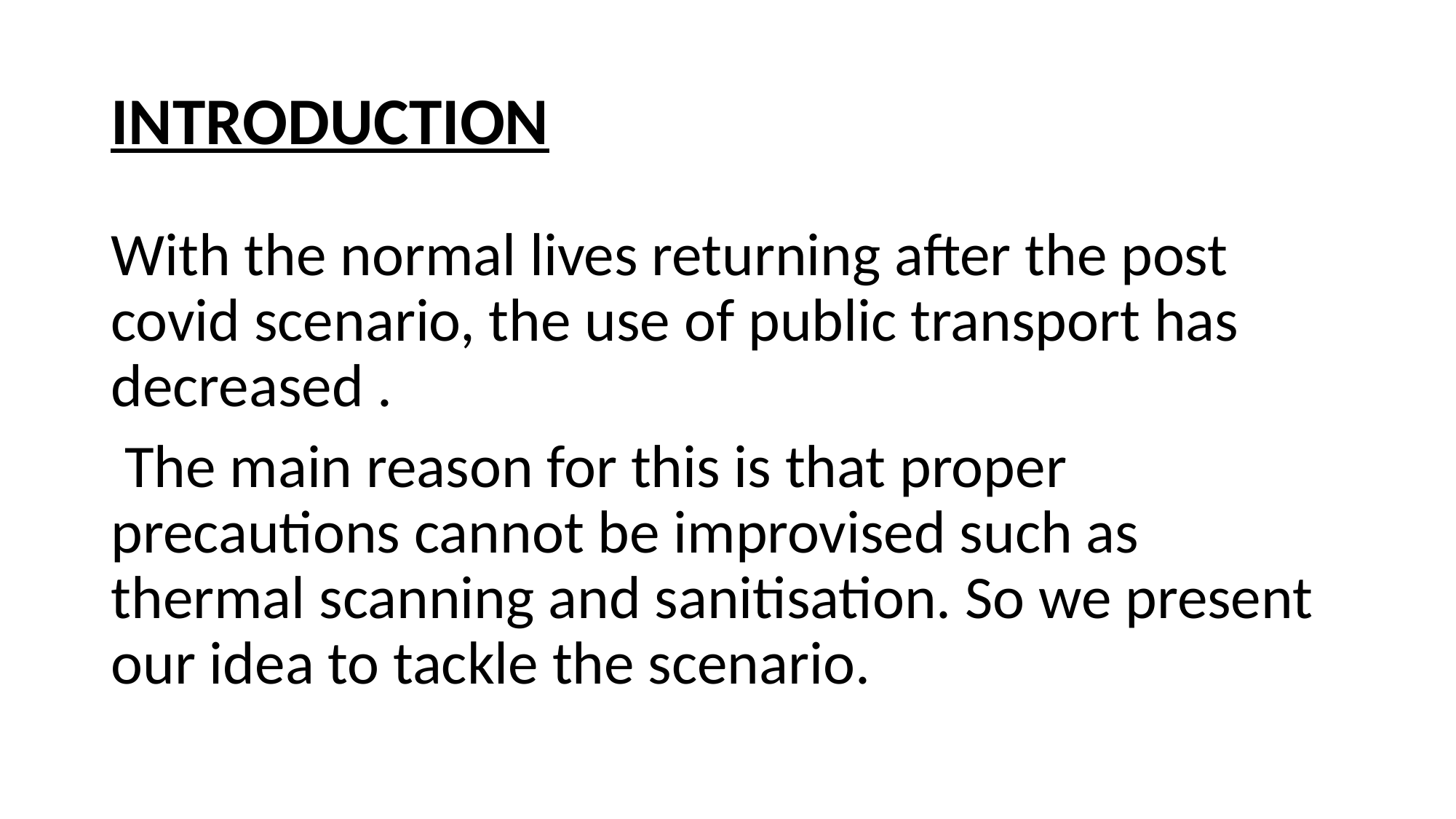

# INTRODUCTION
With the normal lives returning after the post covid scenario, the use of public transport has decreased .
 The main reason for this is that proper precautions cannot be improvised such as thermal scanning and sanitisation. So we present our idea to tackle the scenario.